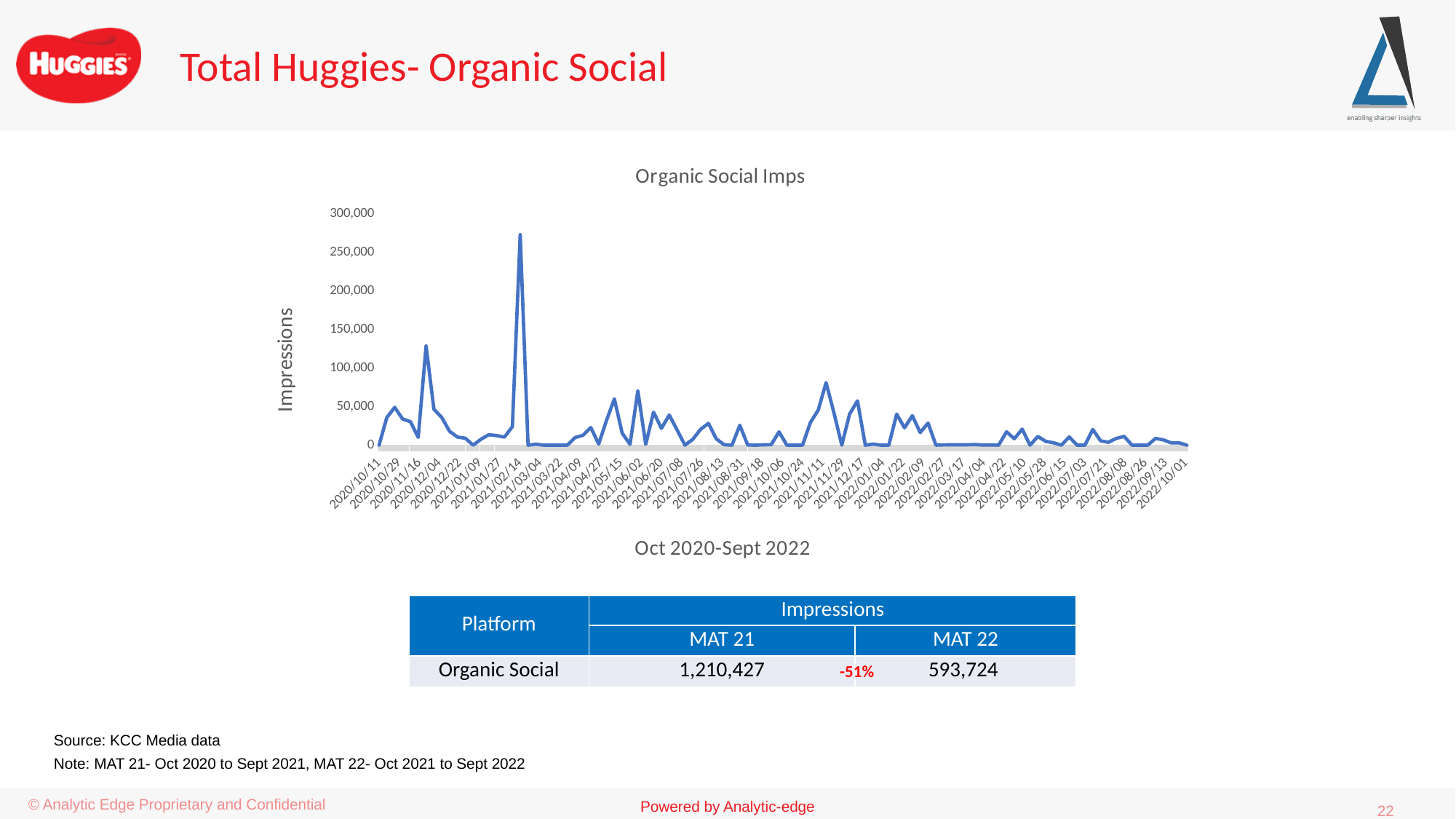

# Total Huggies- Organic Social

### Chart:

| Category | Organic Social Imps |
|---|---|
| 44115 | 0.0 |
| 44122 | 36034.0 |
| 44129 | 48985.0 |
| 44136 | 34006.0 |
| 44143 | 30403.0 |
| 44150 | 10088.0 |
| 44157 | 128559.0 |
| 44164 | 46549.0 |
| 44171 | 35832.0 |
| 44178 | 17917.0 |
| 44185 | 10523.0 |
| 44192 | 9005.0 |
| 44199 | 0.0 |
| 44206 | 7796.0 |
| 44213 | 13509.0 |
| 44220 | 12369.0 |
| 44227 | 10519.0 |
| 44234 | 24059.0 |
| 44241 | 272902.0 |
| 44248 | 0.0 |
| 44255 | 1314.0 |
| 44262 | 0.0 |
| 44269 | 0.0 |
| 44276 | 0.0 |
| 44283 | 0.0 |
| 44290 | 9846.0 |
| 44297 | 12785.0 |
| 44304 | 22849.0 |
| 44311 | 1442.0 |
| 44318 | 32015.0 |
| 44325 | 59997.0 |
| 44332 | 15639.0 |
| 44339 | 1023.0 |
| 44346 | 70465.0 |
| 44353 | 1055.0 |
| 44360 | 42757.0 |
| 44367 | 21767.0 |
| 44374 | 39101.0 |
| 44381 | 19777.0 |
| 44388 | 0.0 |
| 44395 | 7527.0 |
| 44402 | 20615.0 |
| 44409 | 28235.0 |
| 44416 | 8124.0 |
| 44423 | 598.0 |
| 44430 | 0.0 |
| 44437 | 25819.0 |
| 44444 | 278.0 |
| 44451 | 0.0 |
| 44458 | 472.0 |
| 44465 | 650.0 |
| 44472 | 17222.0 |
| 44479 | 0.0 |
| 44486 | 0.0 |
| 44493 | 0.0 |
| 44500 | 29343.0 |
| 44507 | 45474.0 |
| 44514 | 81072.0 |
| 44521 | 42036.0 |
| 44528 | 12.0 |
| 44535 | 40354.0 |
| 44542 | 57468.0 |
| 44549 | 0.0 |
| 44556 | 1410.0 |
| 44563 | 0.0 |
| 44570 | 0.0 |
| 44577 | 40264.0 |
| 44584 | 22478.0 |
| 44591 | 38114.0 |
| 44598 | 16285.0 |
| 44605 | 28682.0 |
| 44612 | 4.0 |
| 44619 | 366.0 |
| 44626 | 397.0 |
| 44633 | 462.0 |
| 44640 | 466.0 |
| 44647 | 889.0 |
| 44654 | 57.0 |
| 44661 | 258.0 |
| 44668 | 10.0 |
| 44675 | 17317.0 |
| 44682 | 8328.0 |
| 44689 | 20755.0 |
| 44696 | 0.0 |
| 44703 | 11335.0 |
| 44710 | 4852.0 |
| 44717 | 3108.0 |
| 44724 | 0.0 |
| 44731 | 10675.0 |
| 44738 | 0.0 |
| 44745 | 0.0 |
| 44752 | 20304.0 |
| 44759 | 5598.0 |
| 44766 | 3779.0 |
| 44773 | 8777.0 |
| 44780 | 11383.0 |
| 44787 | 0.0 |
| 44794 | 0.0 |
| 44801 | 0.0 |
| 44808 | 8760.0 |
| 44815 | 6804.0 |
| 44822 | 2992.0 |
| 44829 | 3056.0 |
| 44836 | 0.0 |
| Platform | Impressions |  |
| --- | --- | --- |
|  | MAT 21 | MAT 22 |
| Organic Social | 1,210,427 | 593,724 |
-51%
Source: KCC Media data
Note: MAT 21- Oct 2020 to Sept 2021, MAT 22- Oct 2021 to Sept 2022
© Analytic Edge Proprietary and Confidential
22
Powered by Analytic-edge